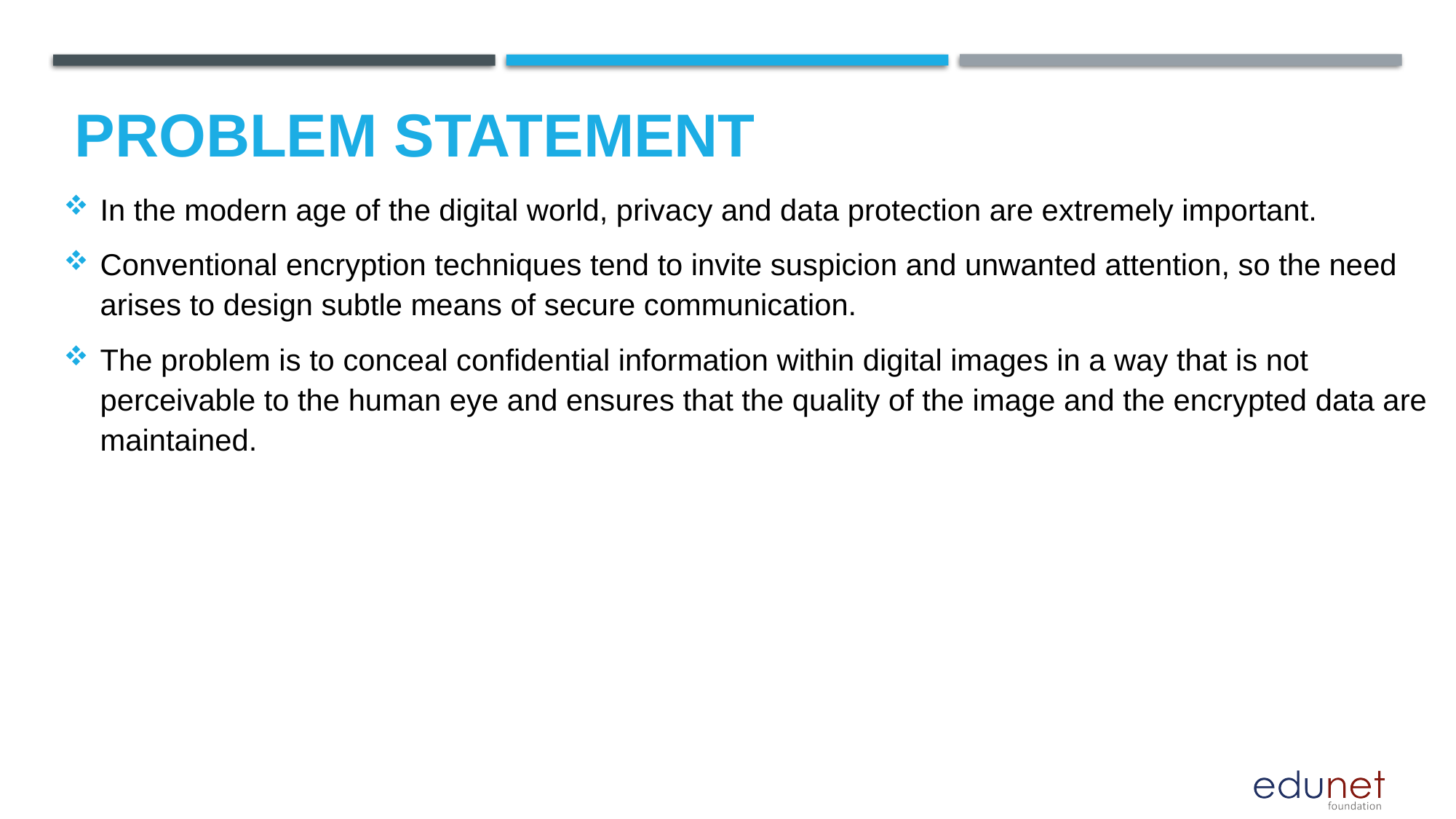

Problem statement
In the modern age of the digital world, privacy and data protection are extremely important.
Conventional encryption techniques tend to invite suspicion and unwanted attention, so the need arises to design subtle means of secure communication.
The problem is to conceal confidential information within digital images in a way that is not perceivable to the human eye and ensures that the quality of the image and the encrypted data are maintained.